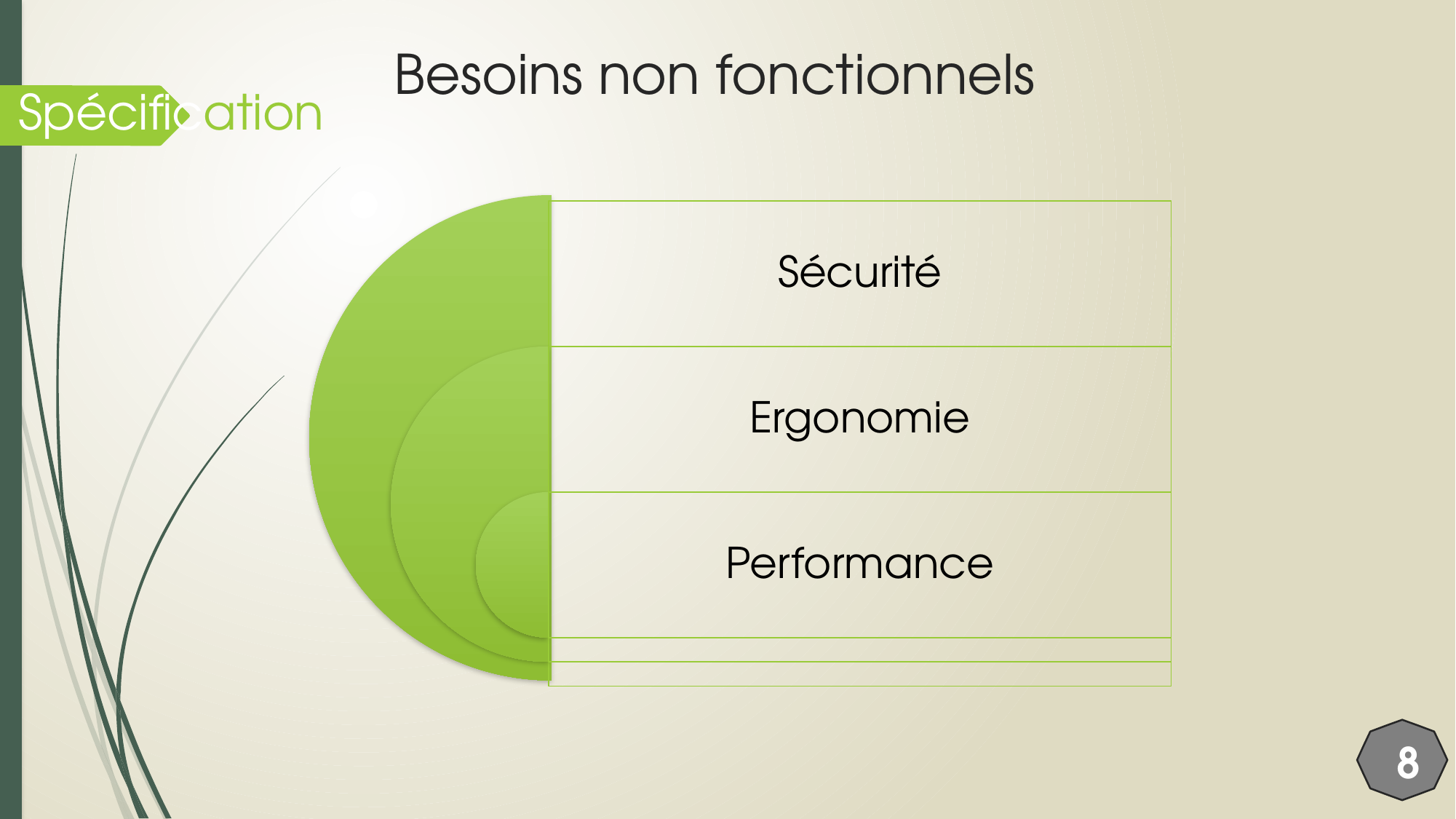

Besoins non fonctionnels
Spécification
Sécurité
Ergonomie
Performance

8